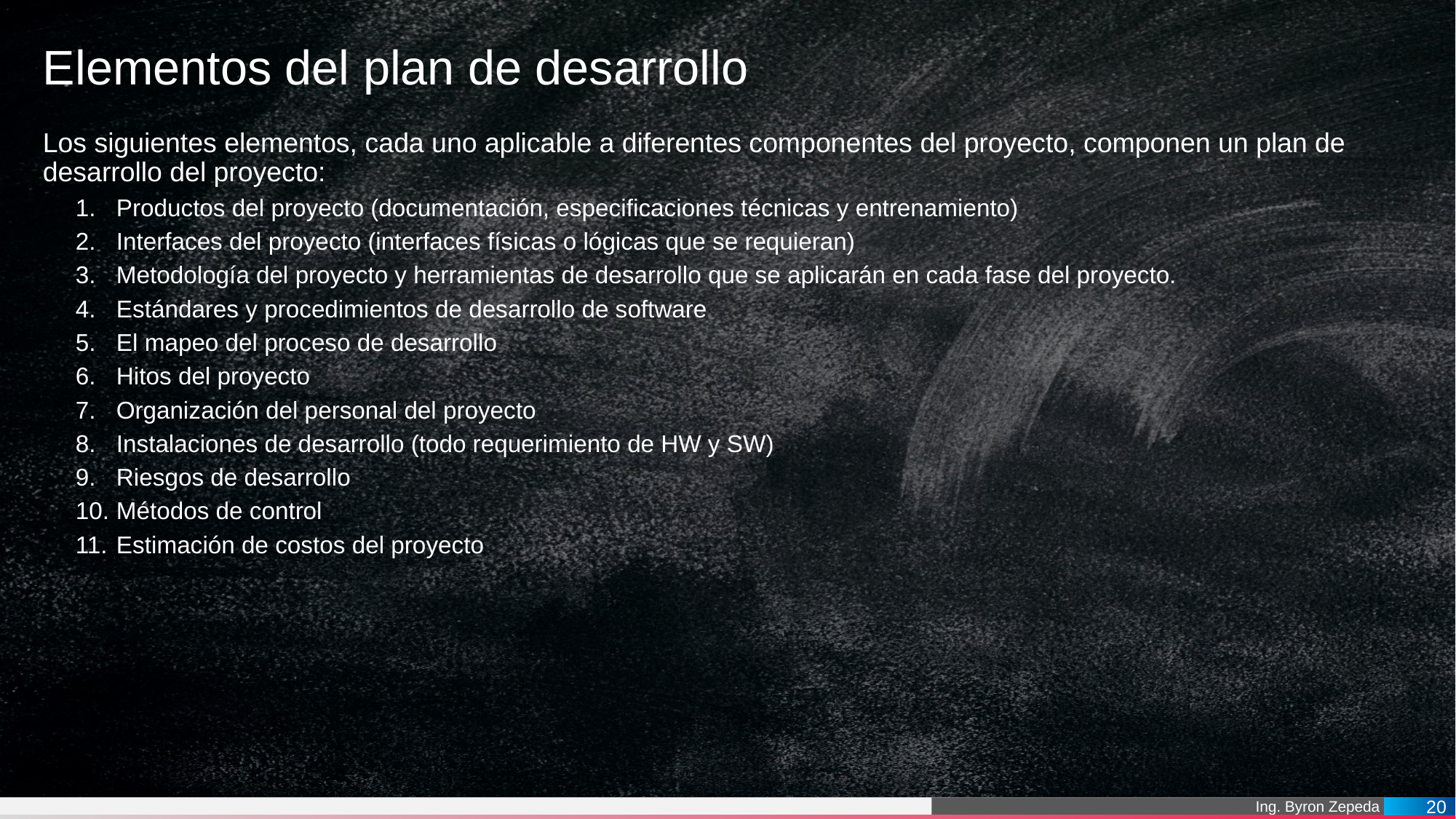

# Elementos del plan de desarrollo
Los siguientes elementos, cada uno aplicable a diferentes componentes del proyecto, componen un plan de desarrollo del proyecto:
Productos del proyecto (documentación, especificaciones técnicas y entrenamiento)
Interfaces del proyecto (interfaces físicas o lógicas que se requieran)
Metodología del proyecto y herramientas de desarrollo que se aplicarán en cada fase del proyecto.
Estándares y procedimientos de desarrollo de software
El mapeo del proceso de desarrollo
Hitos del proyecto
Organización del personal del proyecto
Instalaciones de desarrollo (todo requerimiento de HW y SW)
Riesgos de desarrollo
Métodos de control
Estimación de costos del proyecto
20